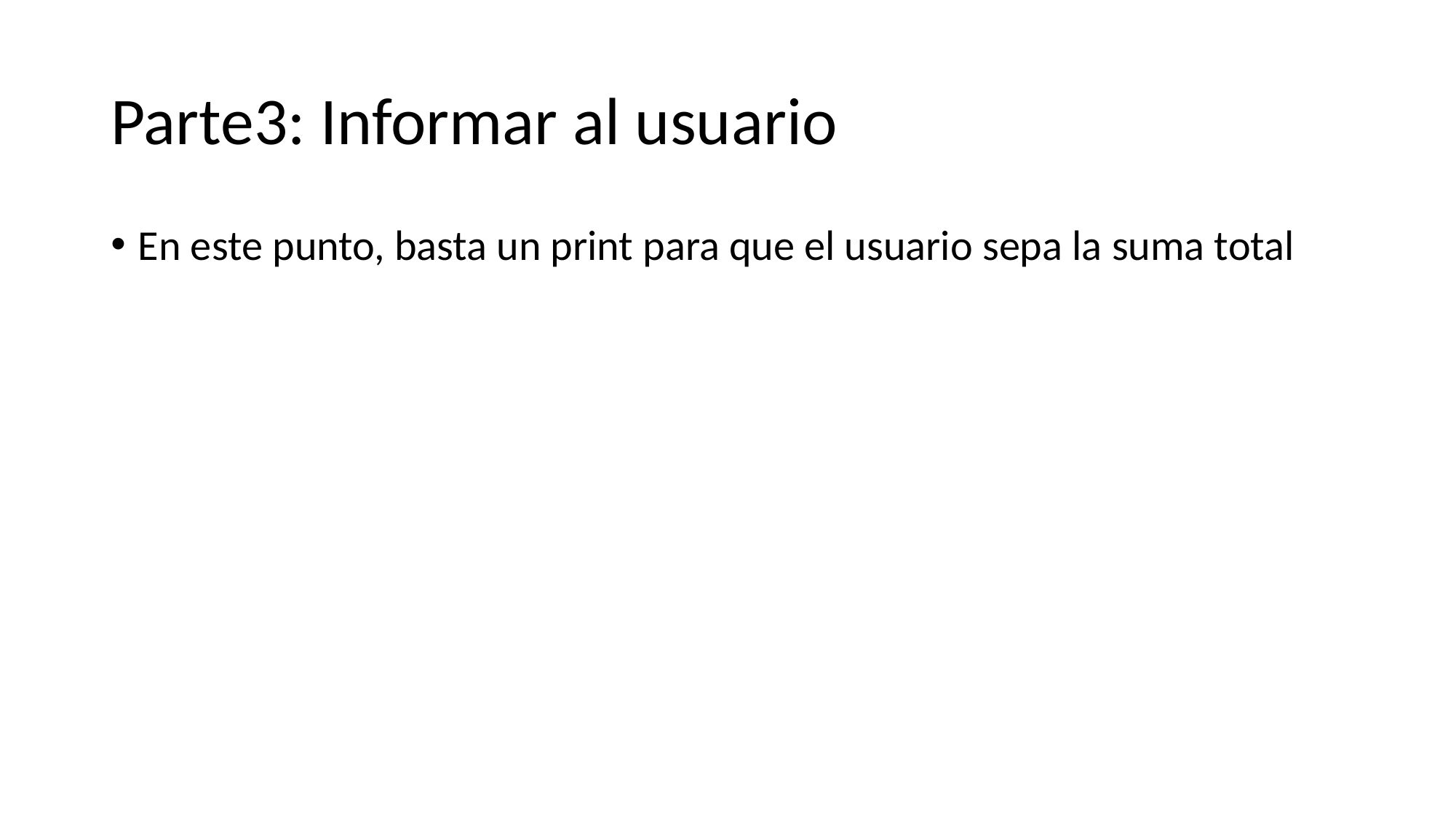

# Parte3: Informar al usuario
En este punto, basta un print para que el usuario sepa la suma total